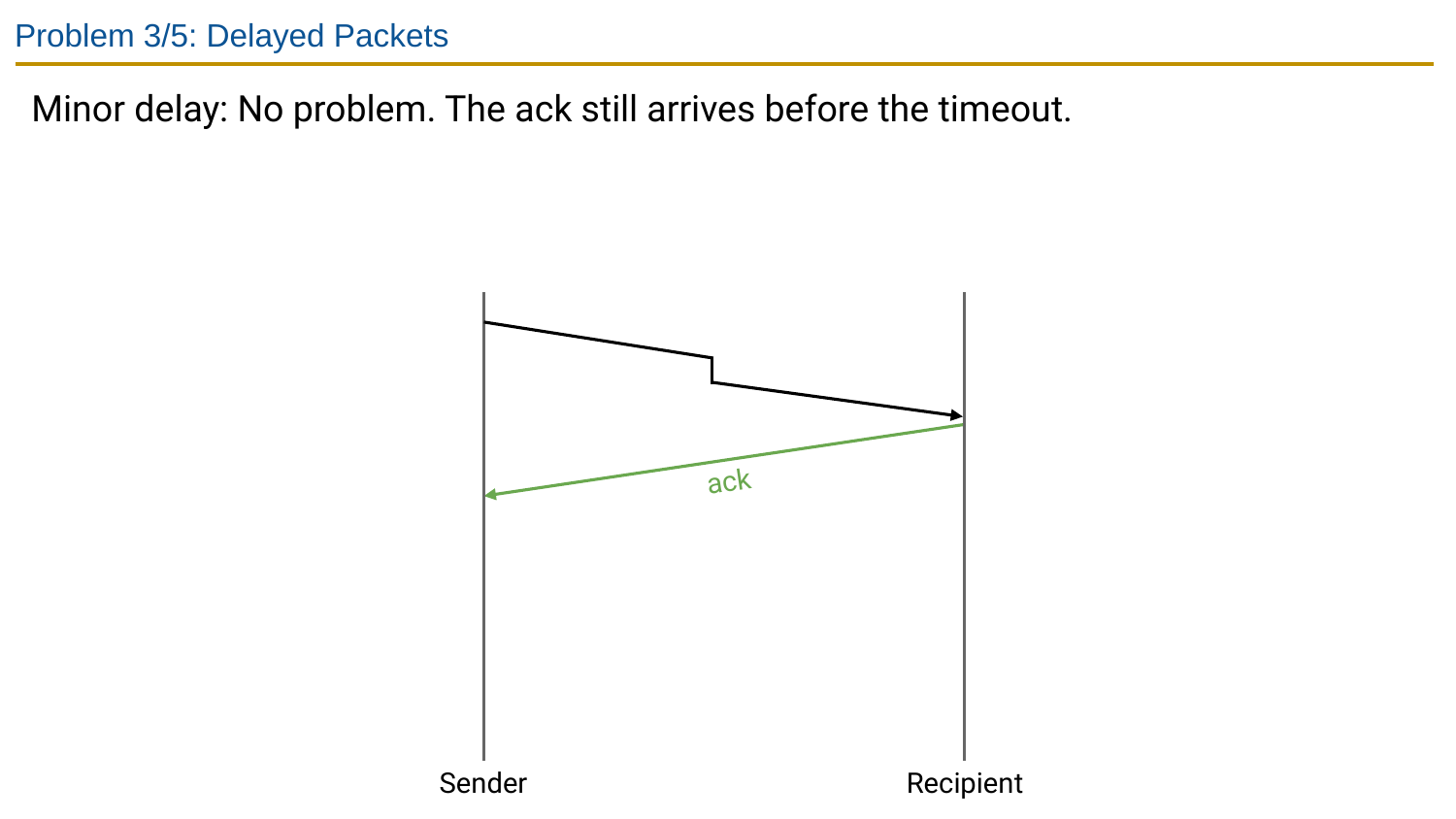

# Problem 3/5: Delayed Packets
Minor delay: No problem. The ack still arrives before the timeout.
ack
Sender
Recipient